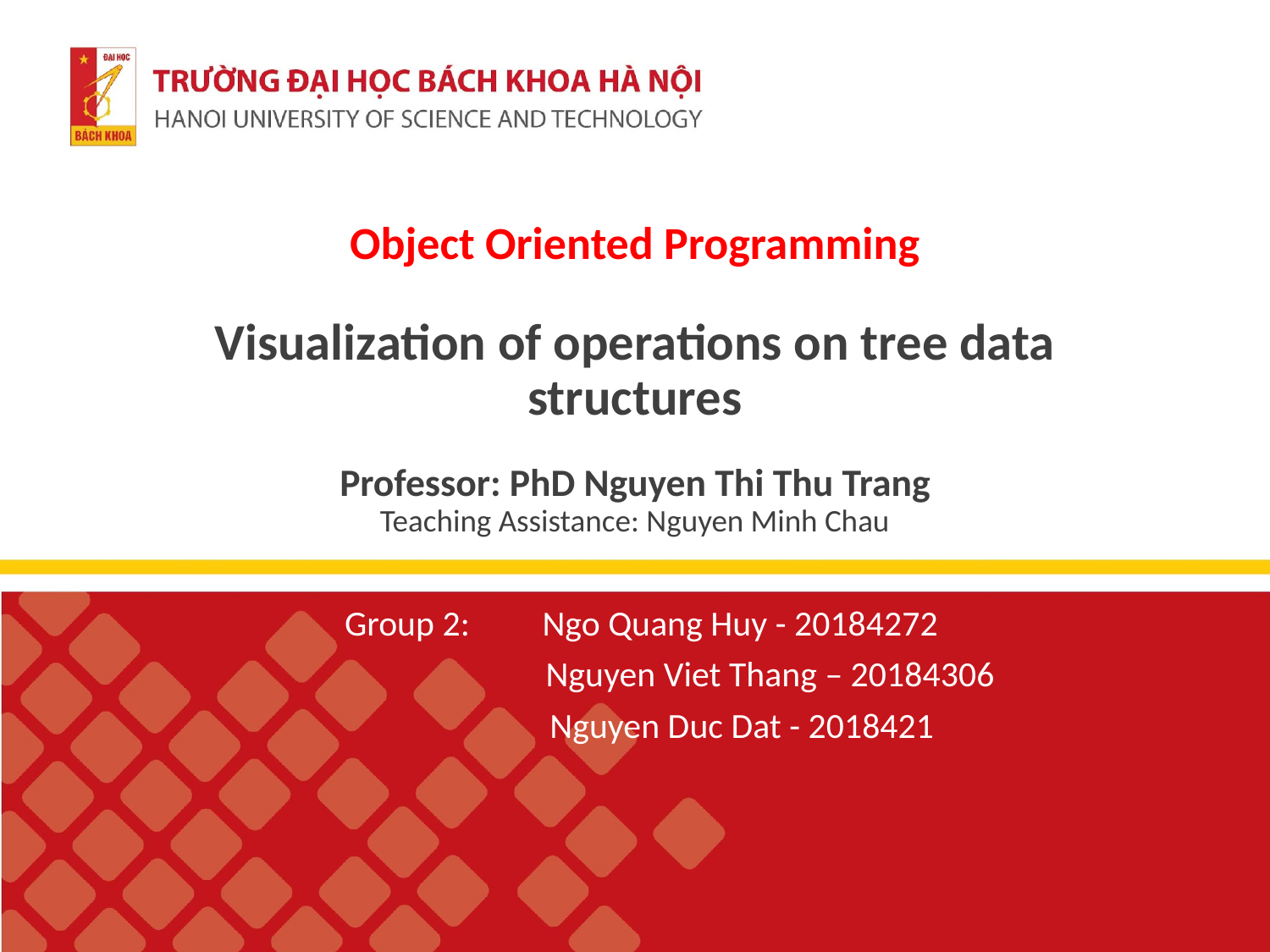

# Object Oriented Programming Visualization of operations on tree data structures Professor: PhD Nguyen Thi Thu Trang Teaching Assistance: Nguyen Minh Chau
Group 2:         Ngo Quang Huy - 20184272
                                Nguyen Viet Thang – 20184306
                         Nguyen Duc Dat - 2018421